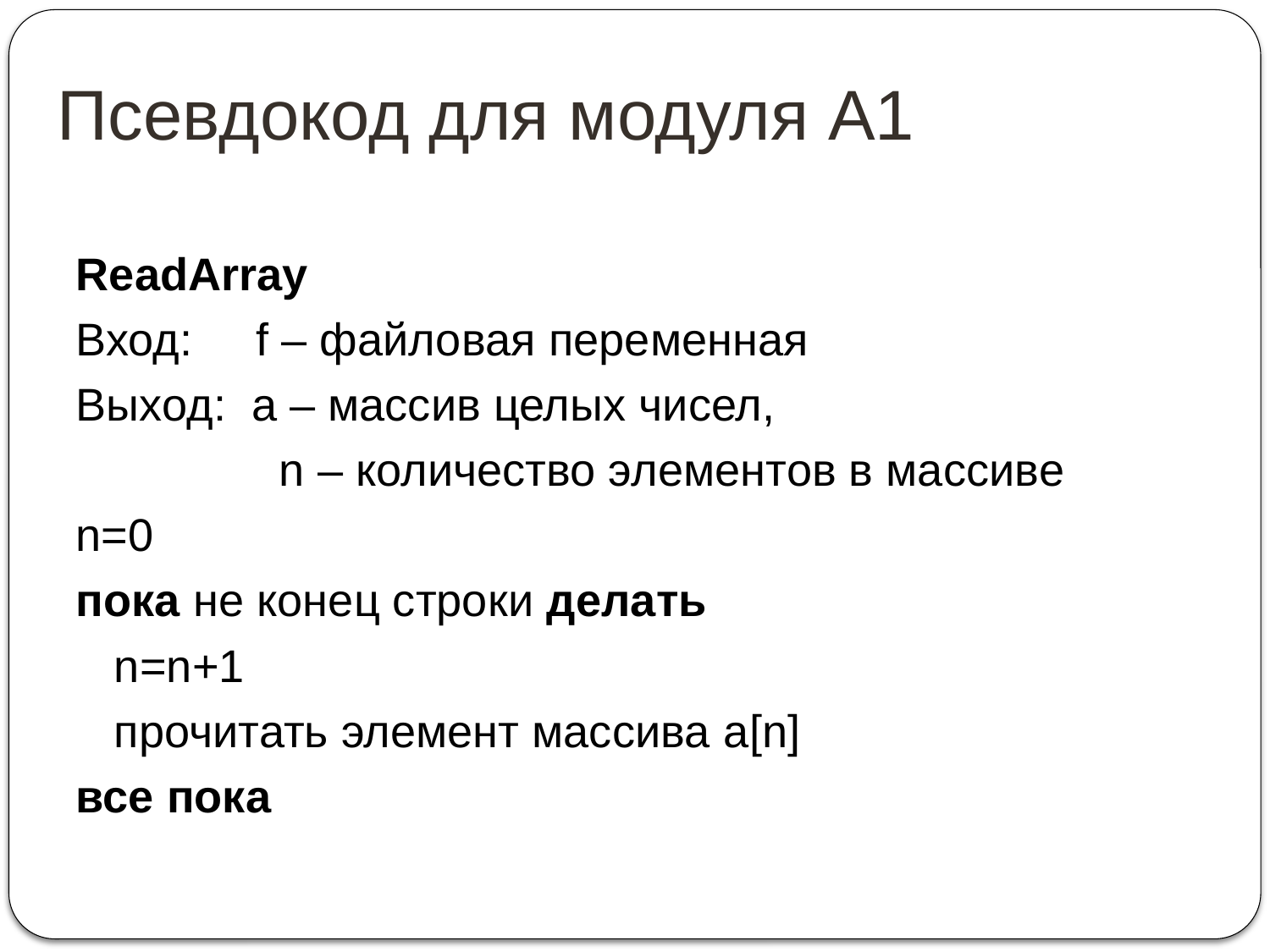

# Псевдокод для модуля А1
ReadArray
Вход:     f – файловая переменная
Выход:  а – массив целых чисел,
                n – количество элементов в массиве
n=0
пока не конец строки делать
	n=n+1
	прочитать элемент массива a[n]
все пока